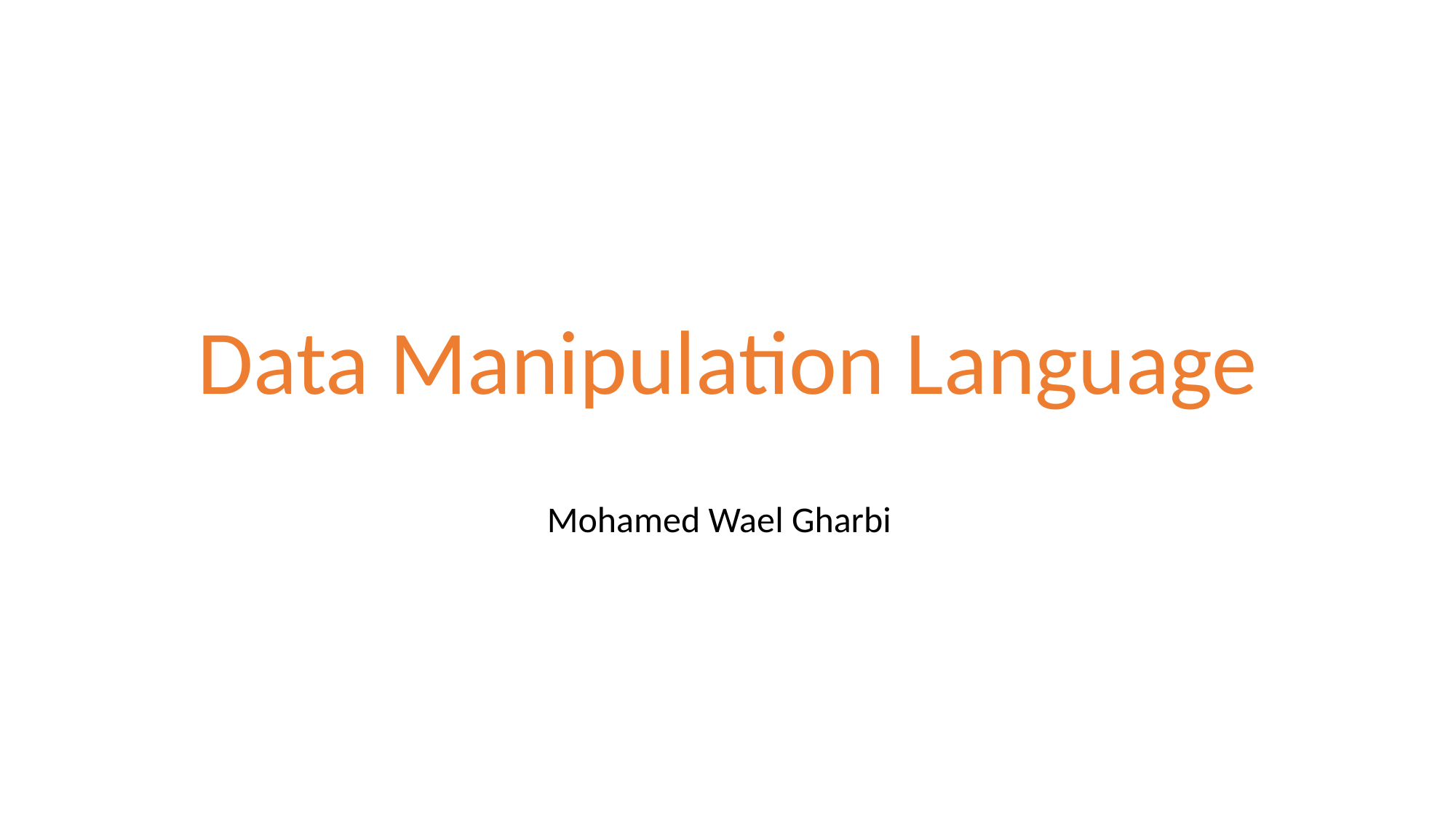

# Data Manipulation Language
Mohamed Wael Gharbi